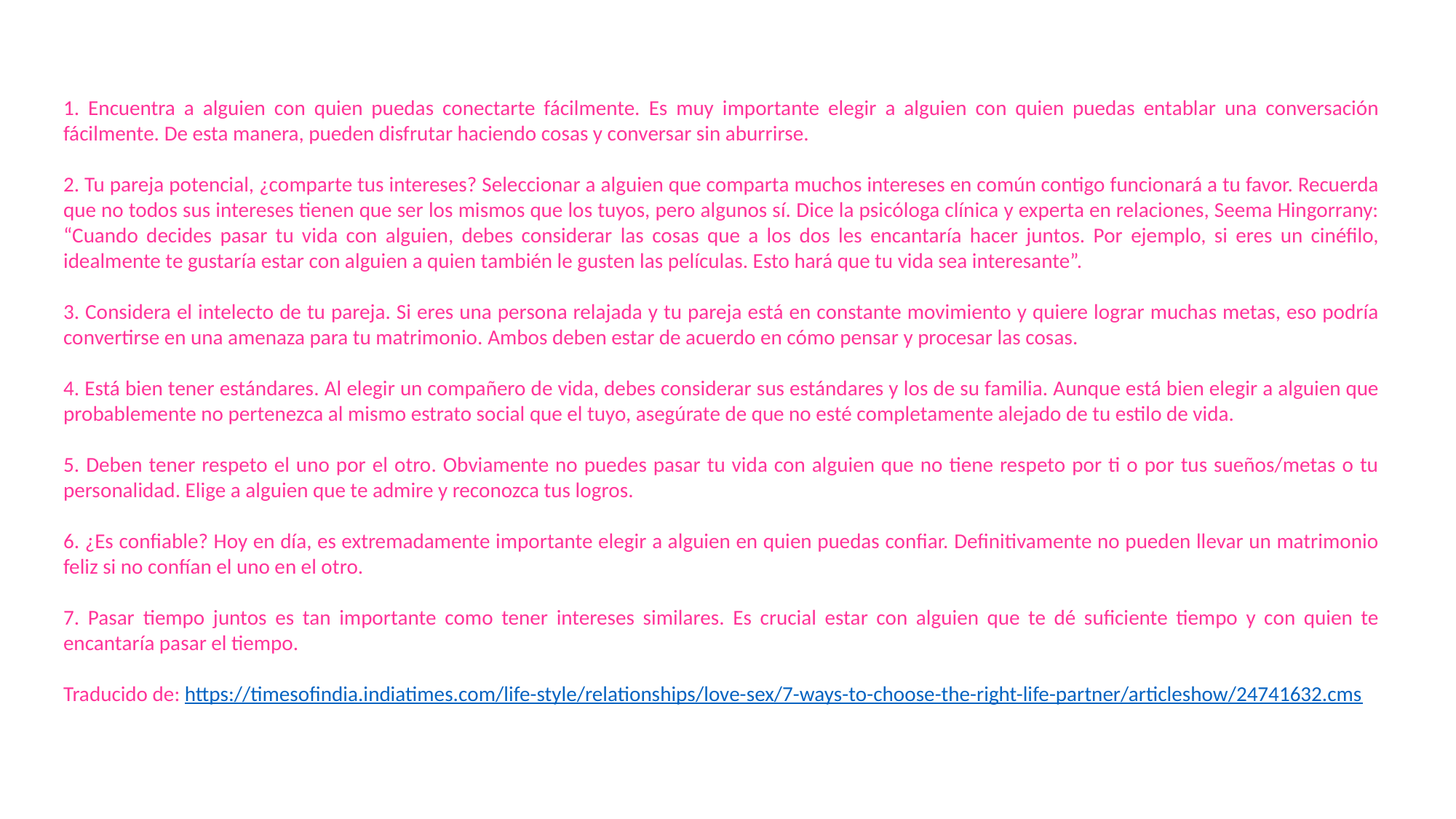

1. Encuentra a alguien con quien puedas conectarte fácilmente. Es muy importante elegir a alguien con quien puedas entablar una conversación fácilmente. De esta manera, pueden disfrutar haciendo cosas y conversar sin aburrirse.

2. Tu pareja potencial, ¿comparte tus intereses? Seleccionar a alguien que comparta muchos intereses en común contigo funcionará a tu favor. Recuerda que no todos sus intereses tienen que ser los mismos que los tuyos, pero algunos sí. Dice la psicóloga clínica y experta en relaciones, Seema Hingorrany: “Cuando decides pasar tu vida con alguien, debes considerar las cosas que a los dos les encantaría hacer juntos. Por ejemplo, si eres un cinéfilo, idealmente te gustaría estar con alguien a quien también le gusten las películas. Esto hará que tu vida sea interesante”.

3. Considera el intelecto de tu pareja. Si eres una persona relajada y tu pareja está en constante movimiento y quiere lograr muchas metas, eso podría convertirse en una amenaza para tu matrimonio. Ambos deben estar de acuerdo en cómo pensar y procesar las cosas.

4. Está bien tener estándares. Al elegir un compañero de vida, debes considerar sus estándares y los de su familia. Aunque está bien elegir a alguien que probablemente no pertenezca al mismo estrato social que el tuyo, asegúrate de que no esté completamente alejado de tu estilo de vida.

5. Deben tener respeto el uno por el otro. Obviamente no puedes pasar tu vida con alguien que no tiene respeto por ti o por tus sueños/metas o tu personalidad. Elige a alguien que te admire y reconozca tus logros.

6. ¿Es confiable? Hoy en día, es extremadamente importante elegir a alguien en quien puedas confiar. Definitivamente no pueden llevar un matrimonio feliz si no confían el uno en el otro.

7. Pasar tiempo juntos es tan importante como tener intereses similares. Es crucial estar con alguien que te dé suficiente tiempo y con quien te encantaría pasar el tiempo.

Traducido de: https://timesofindia.indiatimes.com/life-style/relationships/love-sex/7-ways-to-choose-the-right-life-partner/articleshow/24741632.cms